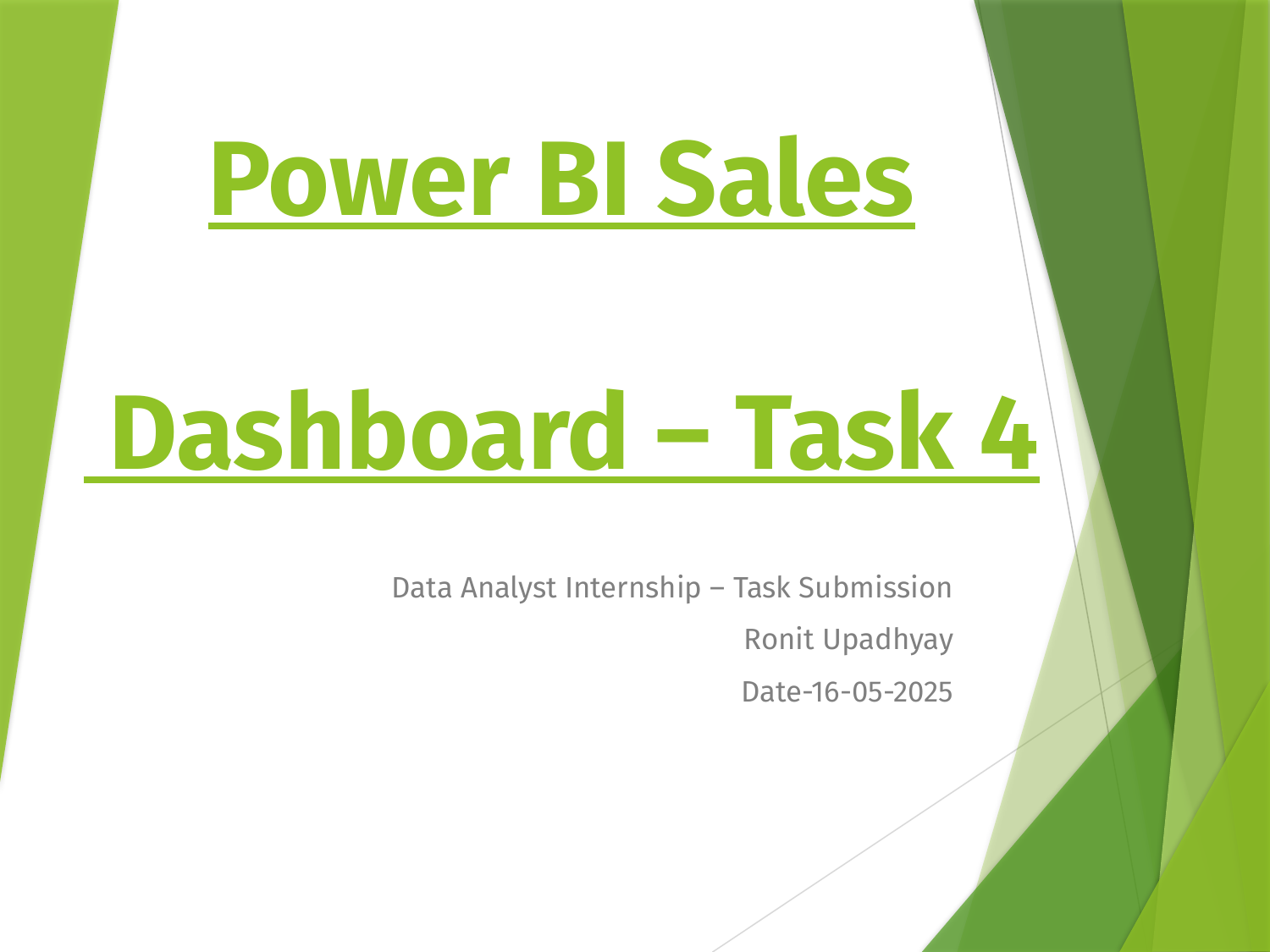

# Power BI Sales Dashboard – Task 4
Data Analyst Internship – Task Submission
Ronit Upadhyay
Date-16-05-2025